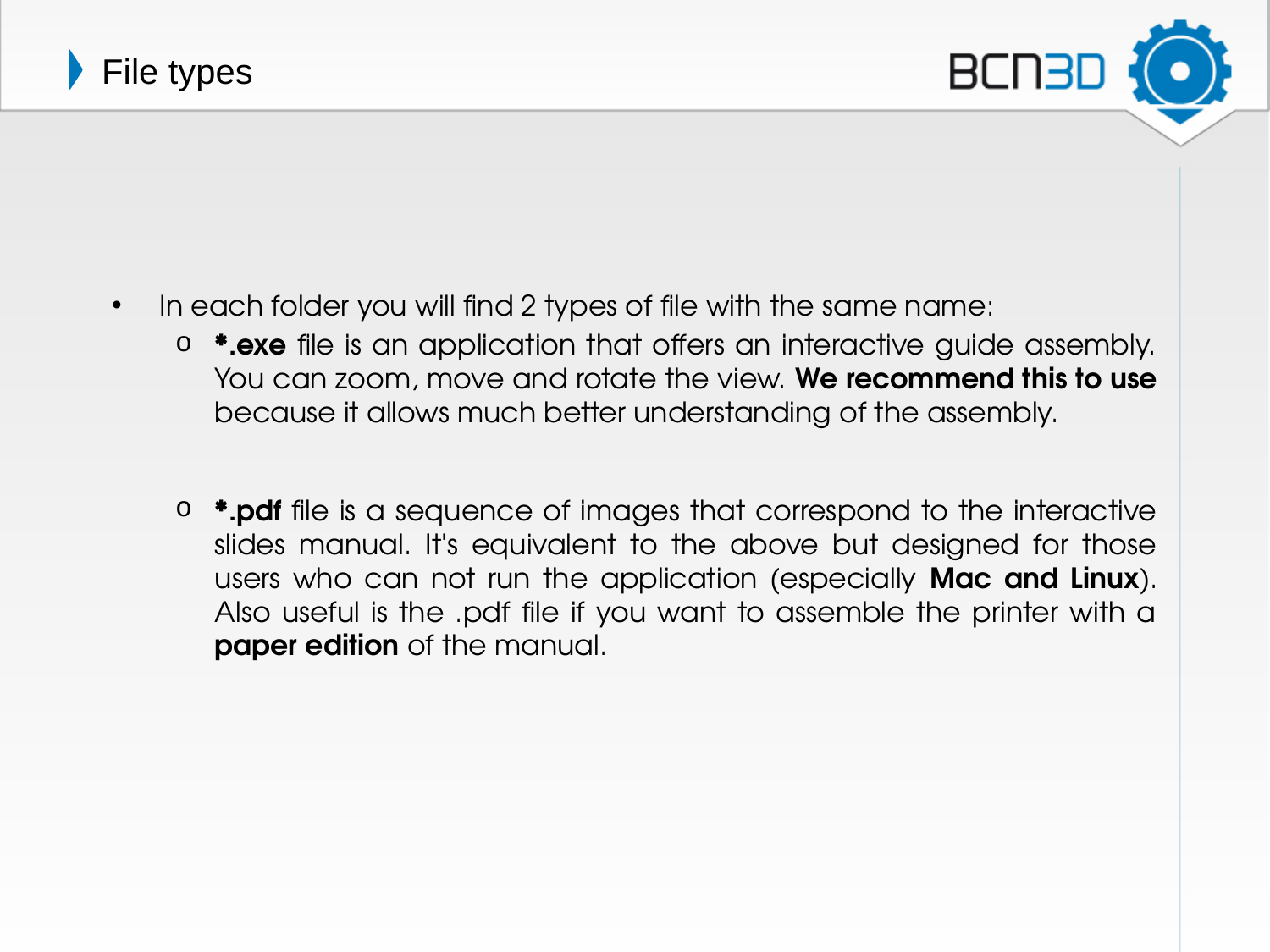

# File types

In each folder you will find 2 types of file with the same name:
*.exe file is an application that offers an interactive guide assembly. You can zoom, move and rotate the view. We recommend this to use because it allows much better understanding of the assembly.

*.pdf file is a sequence of images that correspond to the interactive slides manual. It's equivalent to the above but designed for those users who can not run the application (especially Mac and Linux). Also useful is the .pdf file if you want to assemble the printer with a paper edition of the manual.